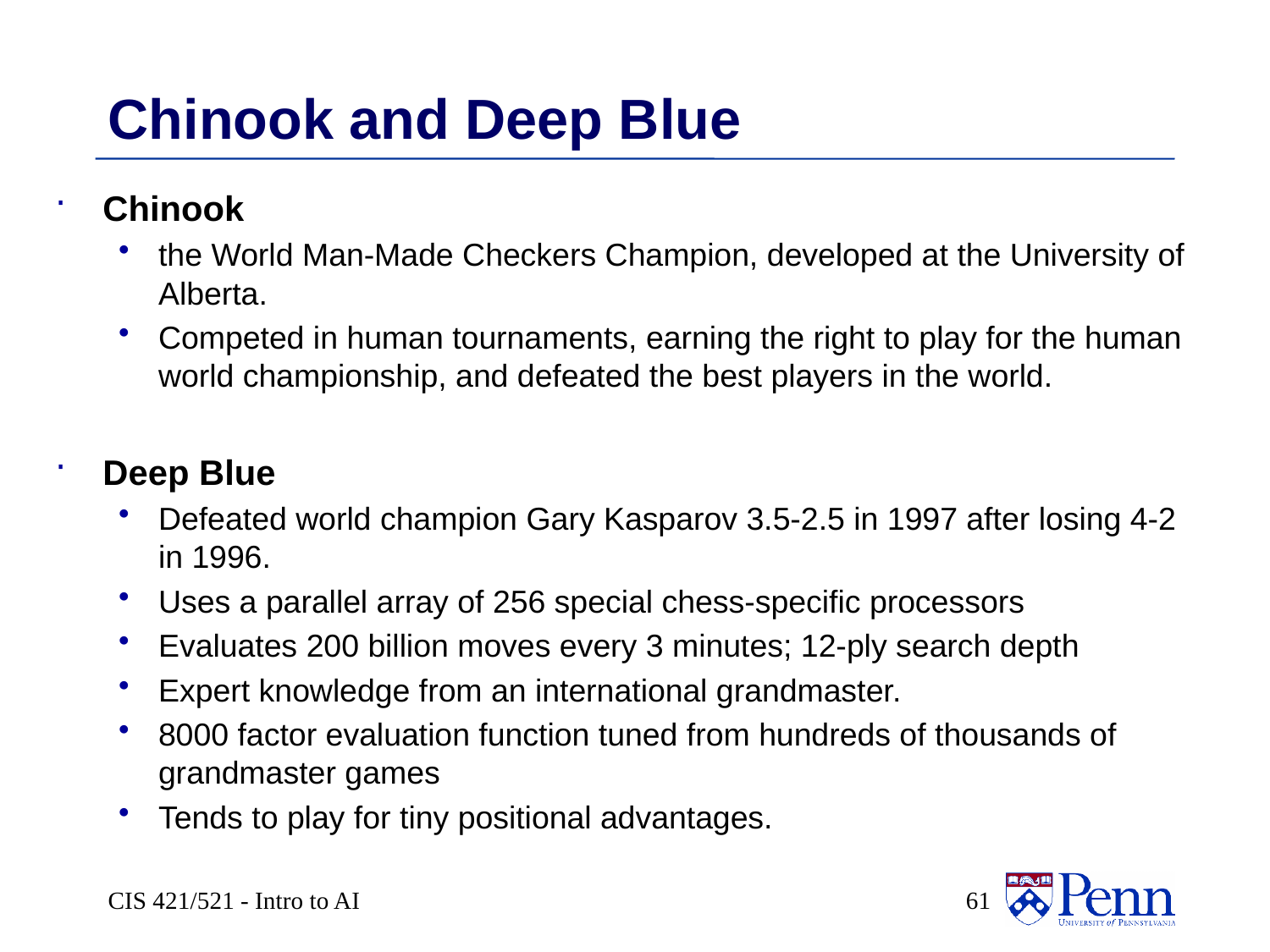

# Chinook and Deep Blue
Chinook
the World Man-Made Checkers Champion, developed at the University of Alberta.
Competed in human tournaments, earning the right to play for the human world championship, and defeated the best players in the world.

Deep Blue
Defeated world champion Gary Kasparov 3.5-2.5 in 1997 after losing 4-2 in 1996.
Uses a parallel array of 256 special chess-specific processors
Evaluates 200 billion moves every 3 minutes; 12-ply search depth
Expert knowledge from an international grandmaster.
8000 factor evaluation function tuned from hundreds of thousands of grandmaster games
Tends to play for tiny positional advantages.

CIS 421/521 - Intro to AI
       61